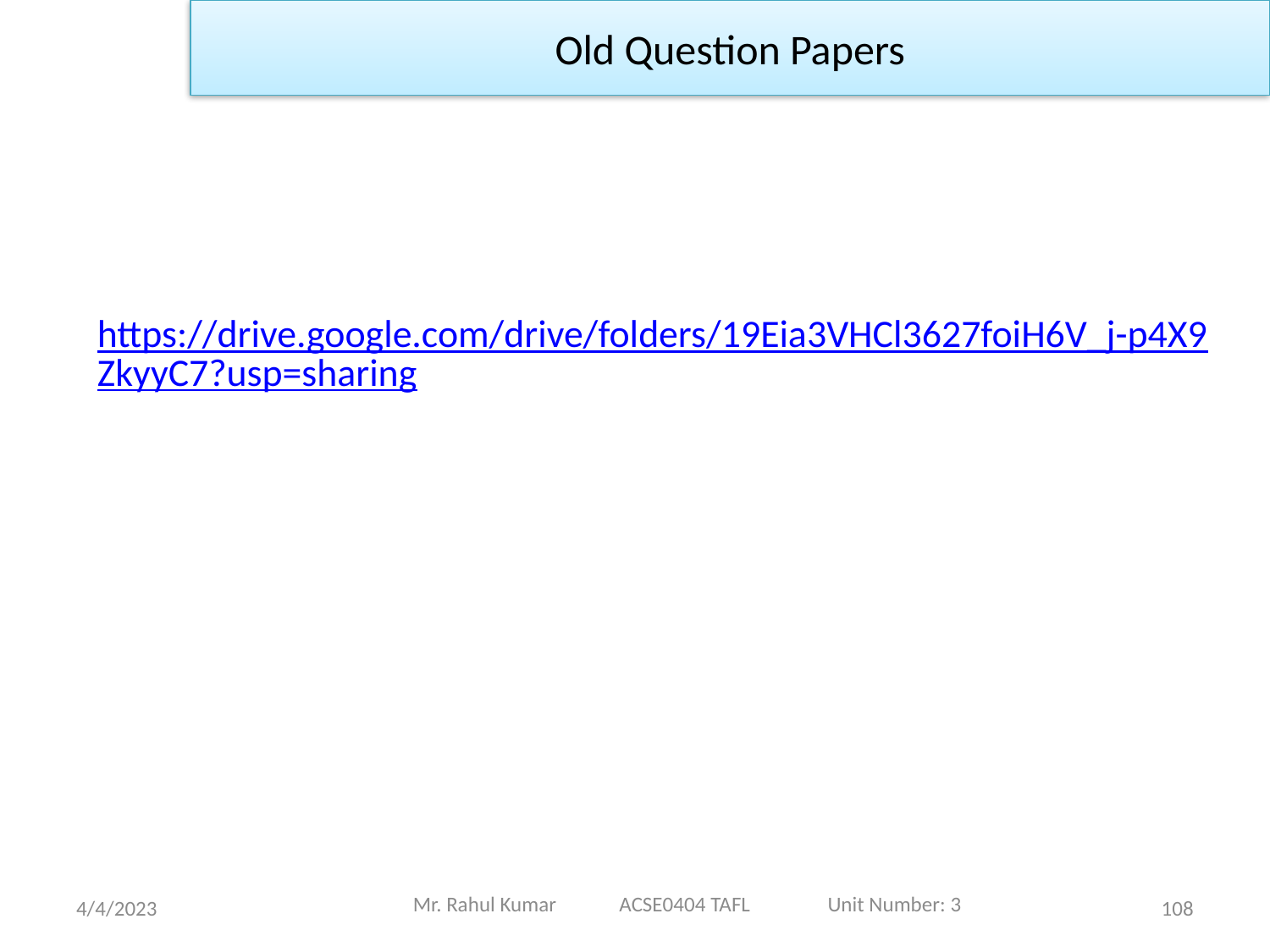

Old Question Papers
https://drive.google.com/drive/folders/19Eia3VHCl3627foiH6V_j-p4X9ZkyyC7?usp=sharing
Mr. Rahul Kumar             ACSE0404 TAFL                Unit Number: 3
4/4/2023
108